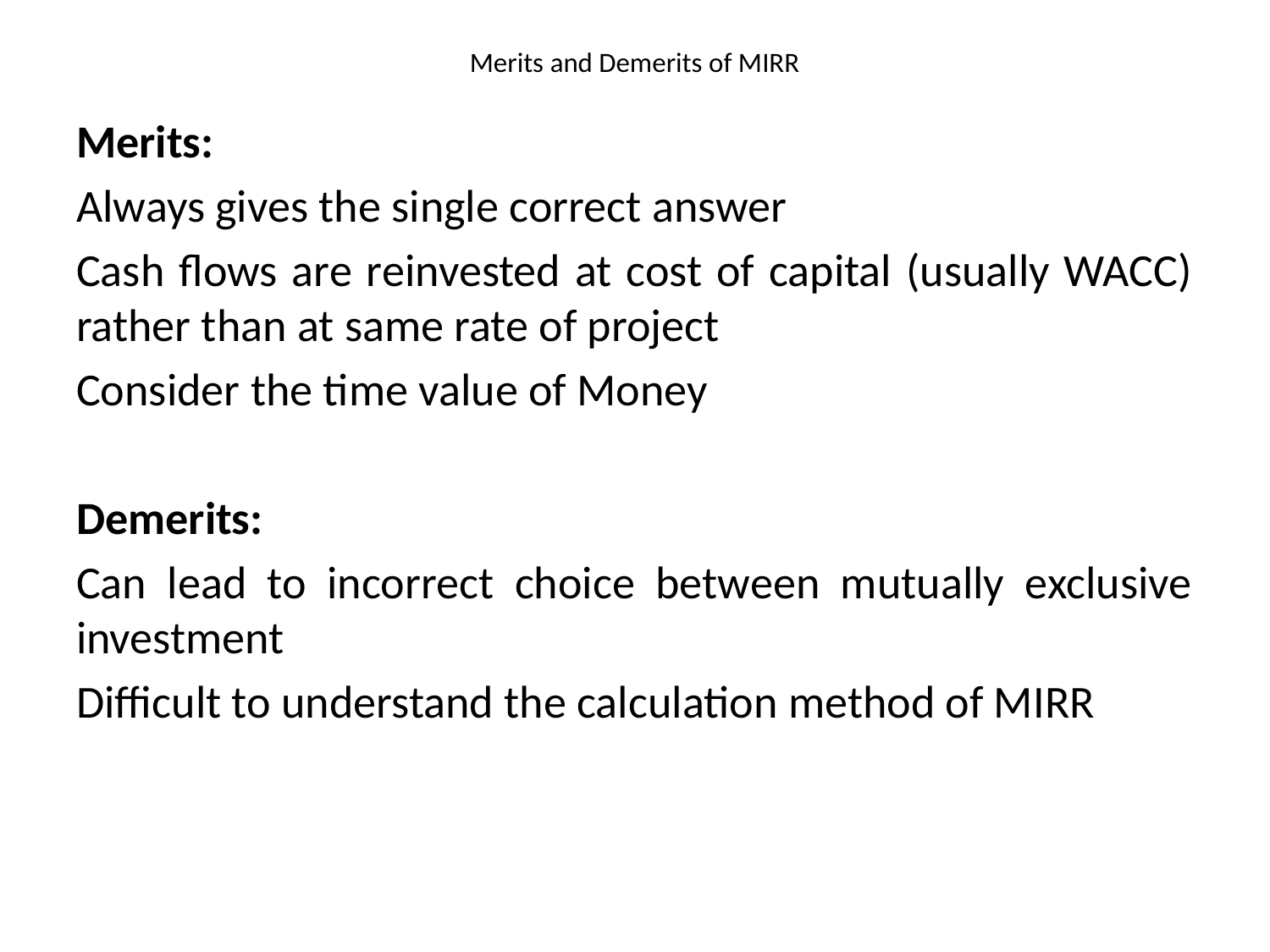

# Merits and Demerits of MIRR
Merits:
Always gives the single correct answer
Cash flows are reinvested at cost of capital (usually WACC) rather than at same rate of project
Consider the time value of Money

Demerits:
Can lead to incorrect choice between mutually exclusive investment
Difficult to understand the calculation method of MIRR